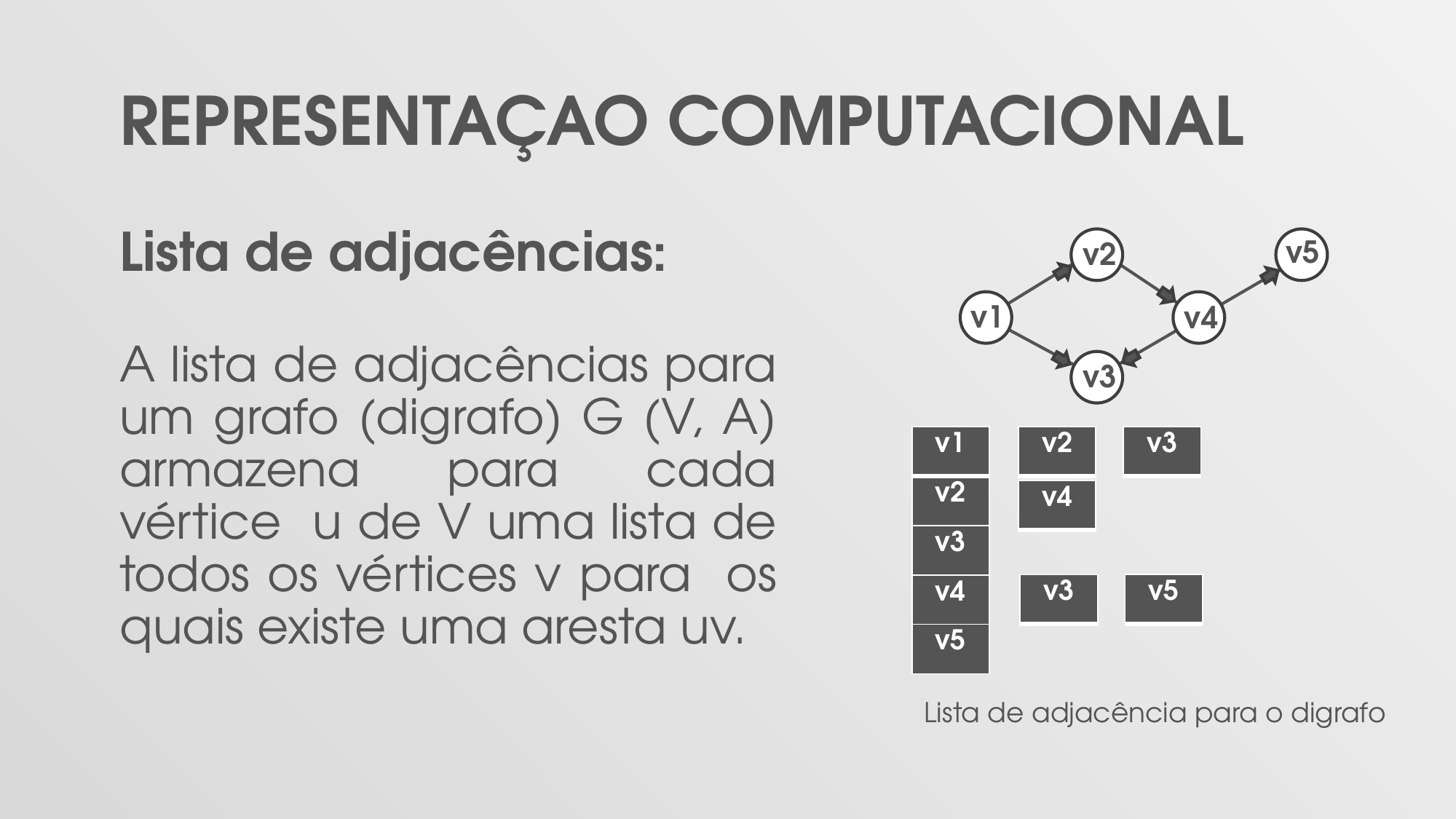

REPRESENTAÇAO COMPUTACIONAL

Lista de adjacências:

A lista de adjacências para um grafo (digrafo) G (V, A) armazena para cada vértice  u de V uma lista de todos os vértices v para  os quais existe uma aresta uv.

v5
v2

v1
v4

v3
| v3 |
| --- |
| v1 |
| --- |
| v2 |
| v3 |
| v4 |
| v5 |
| v2 |
| --- |
| v4 |
| --- |
| v5 |
| --- |
| v3 |
| --- |
Lista de adjacência para o digrafo